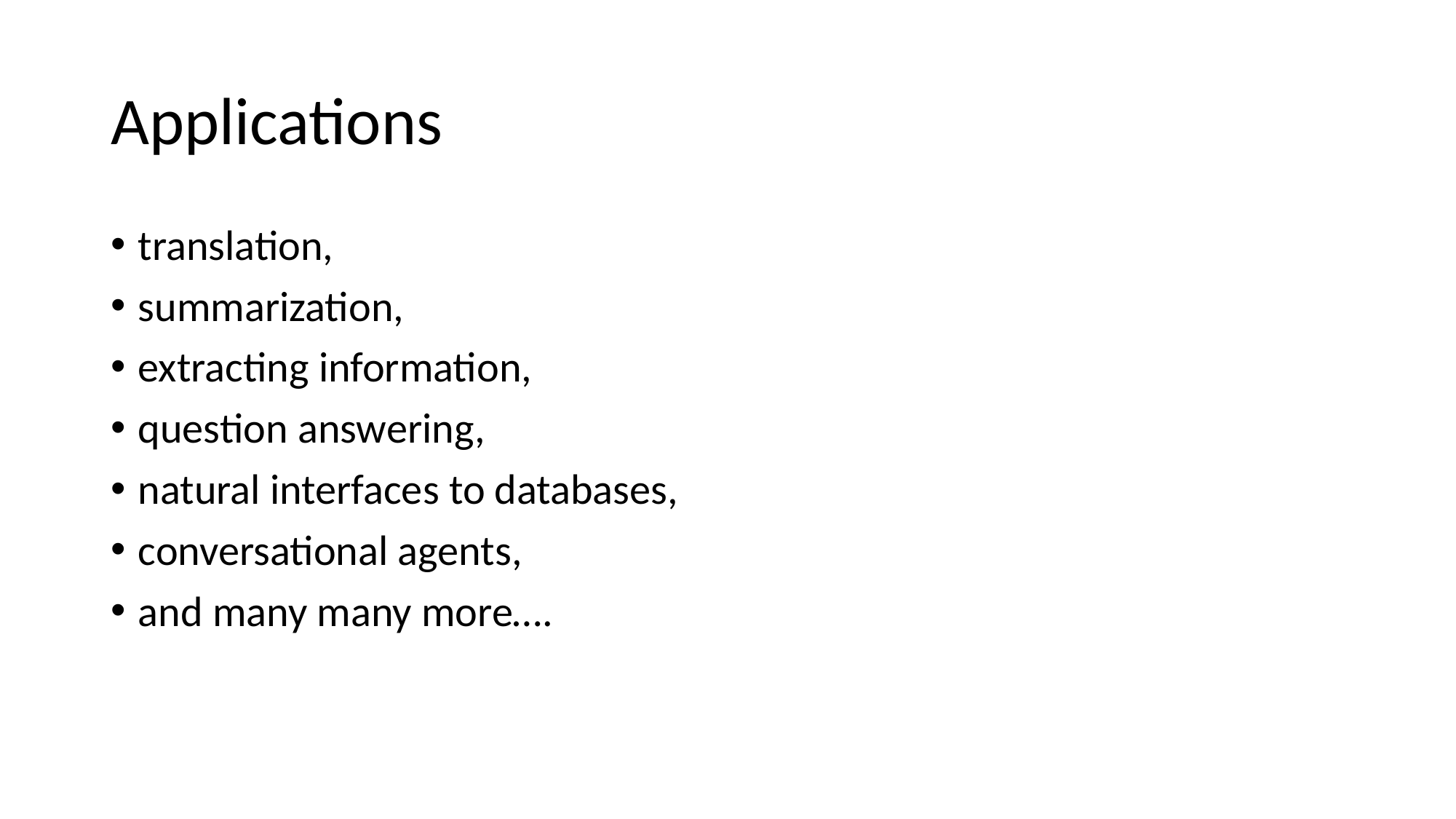

# Applications
translation,
summarization,
extracting information,
question answering,
natural interfaces to databases,
conversational agents,
and many many more….